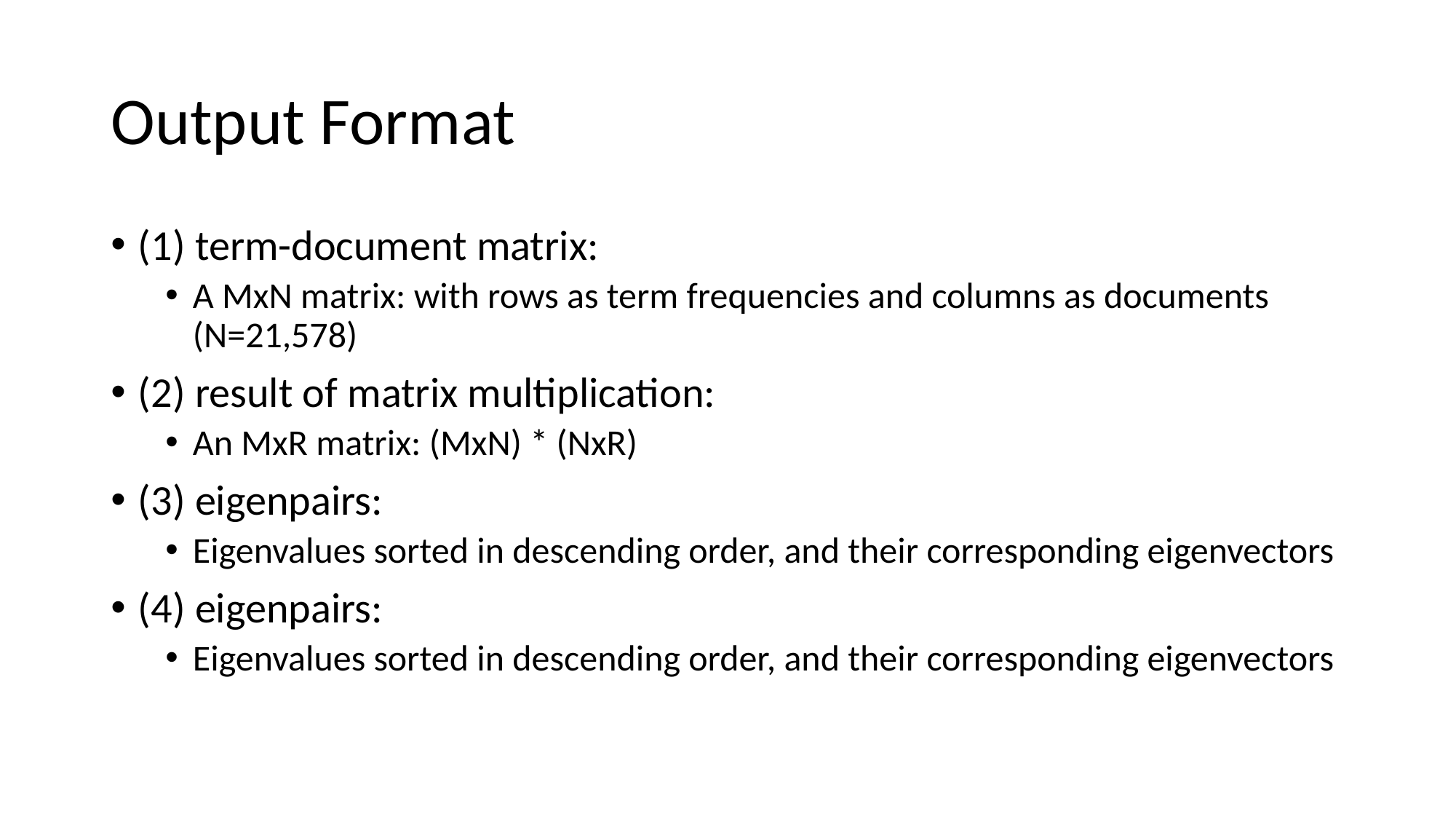

# Output Format
(1) term-document matrix:
A MxN matrix: with rows as term frequencies and columns as documents (N=21,578)
(2) result of matrix multiplication:
An MxR matrix: (MxN) * (NxR)
(3) eigenpairs:
Eigenvalues sorted in descending order, and their corresponding eigenvectors
(4) eigenpairs:
Eigenvalues sorted in descending order, and their corresponding eigenvectors